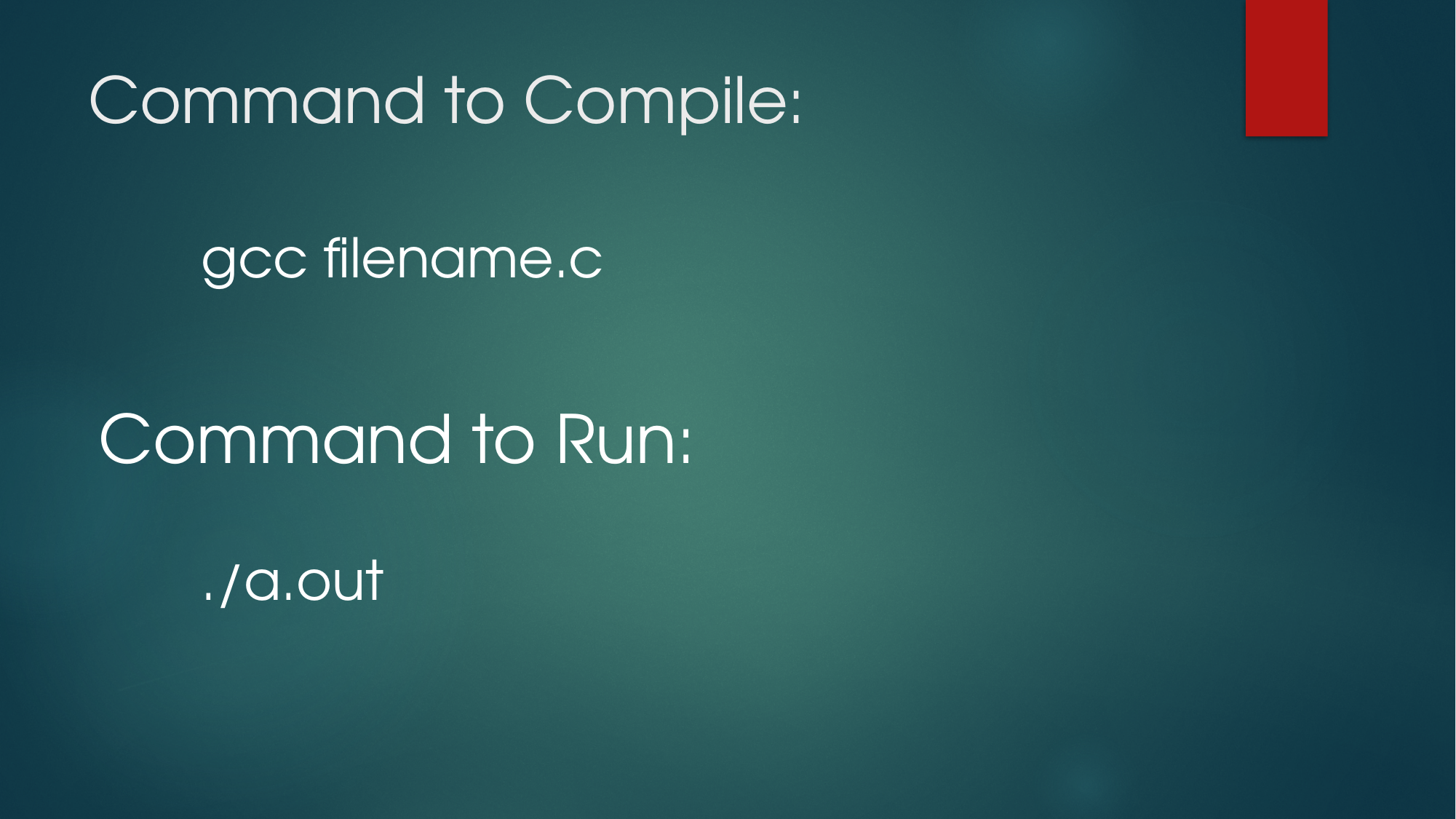

# Command to Compile:
      gcc filename.c
Command to Run:
      ./a.out